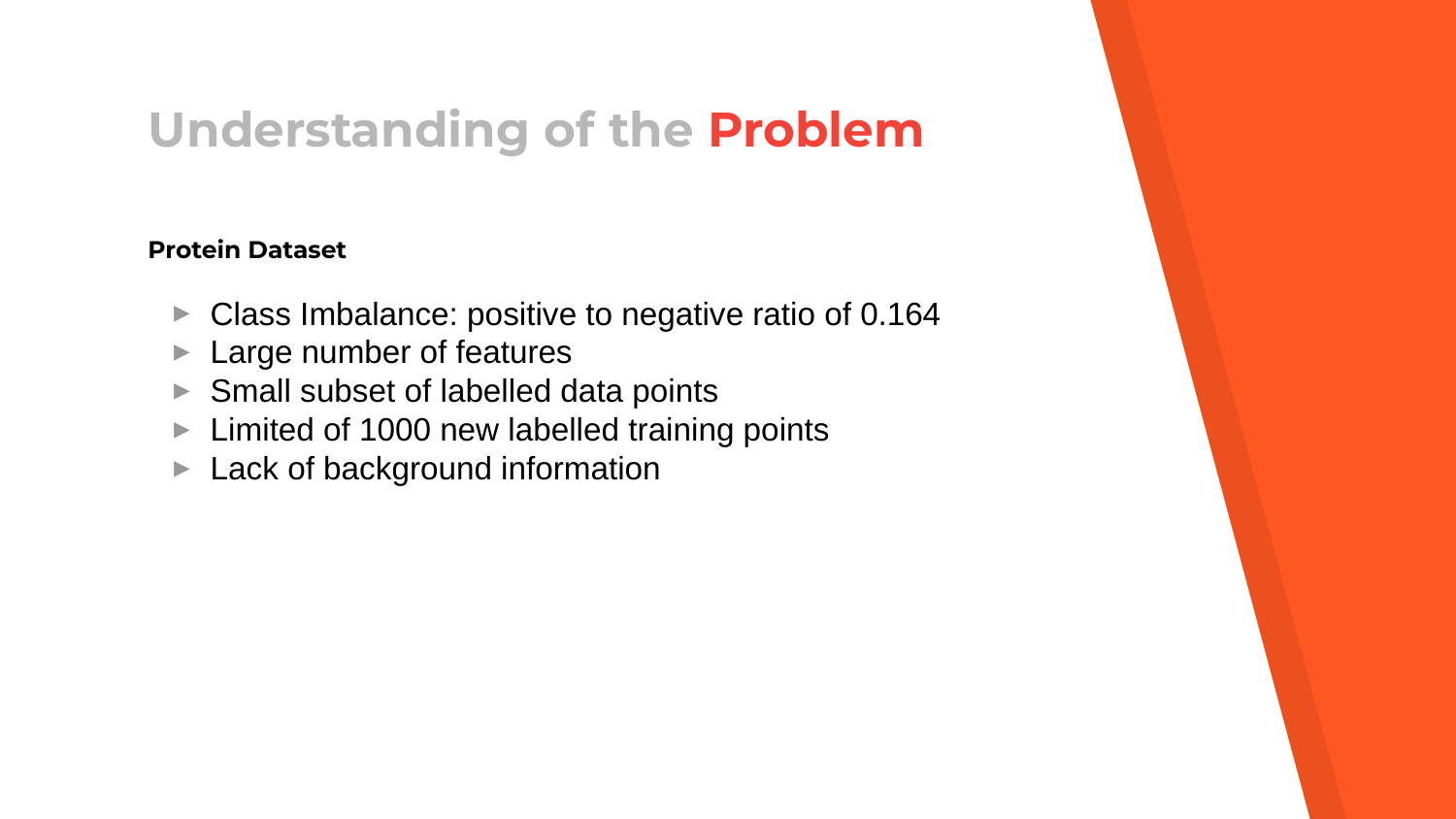

Understanding of the Problem
# Protein Dataset
Class Imbalance: positive to negative ratio of 0.164
Large number of features
Small subset of labelled data points
Limited of 1000 new labelled training points
Lack of background information